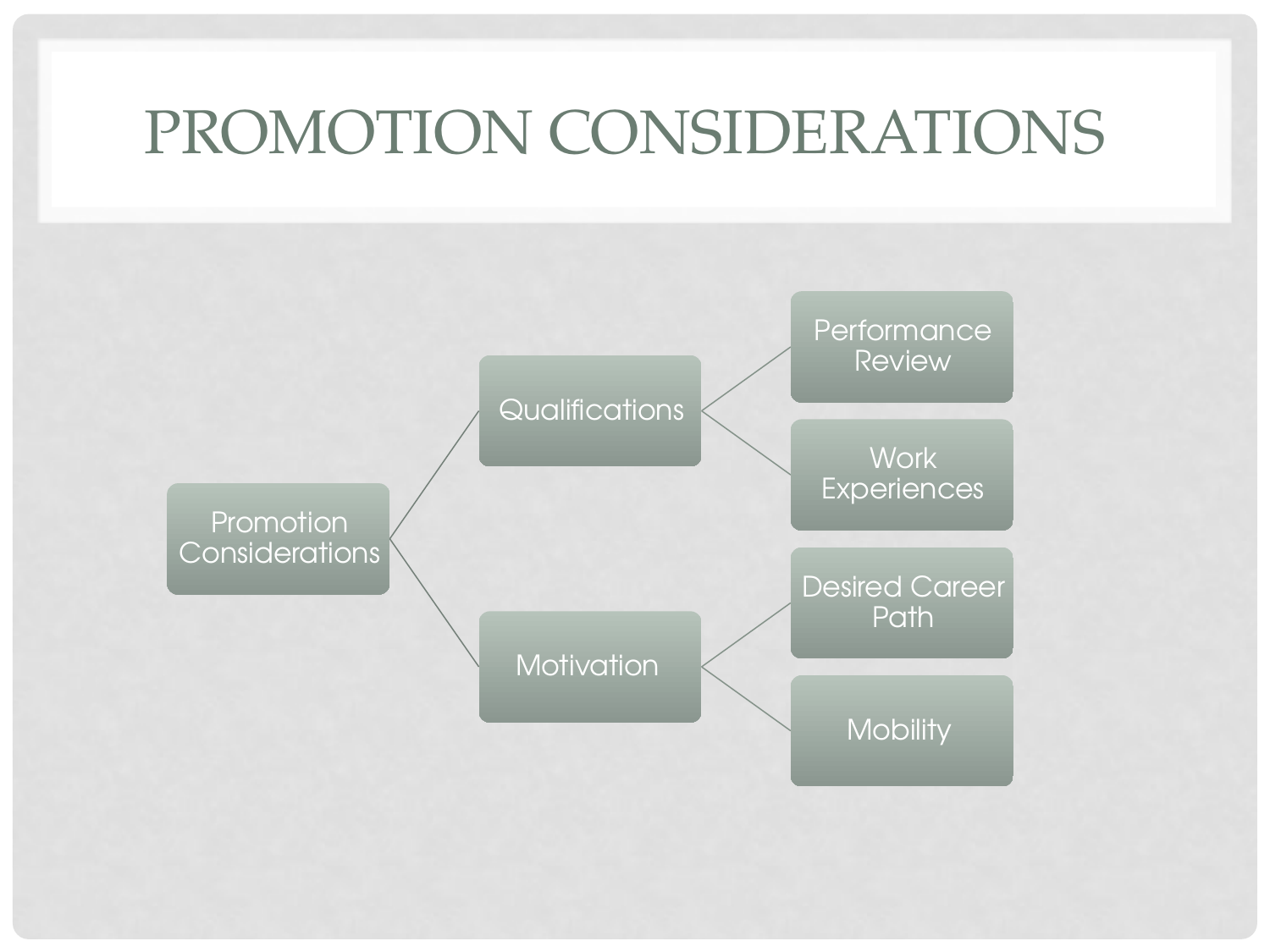

# Promotion considerations

Promotion Considerations

Qualifications

Performance Review

Work Experiences

Motivation

Desired Career Path

Mobility